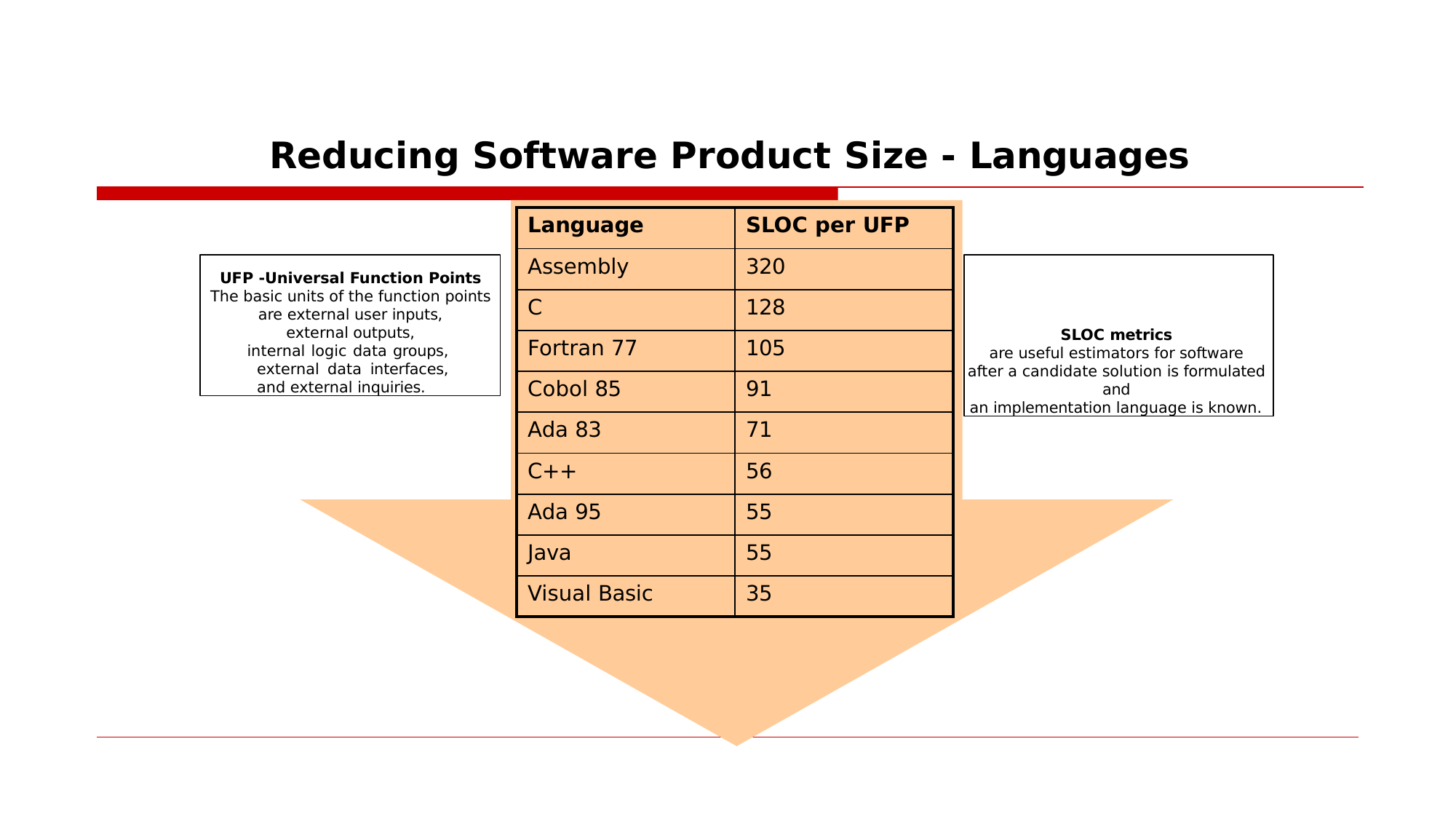

# Reducing Software Product Size - Languages
| Language | SLOC per UFP |
| --- | --- |
| Assembly | 320 |
| C | 128 |
| Fortran 77 | 105 |
| Cobol 85 | 91 |
| Ada 83 | 71 |
| C++ | 56 |
| Ada 95 | 55 |
| Java | 55 |
| Visual Basic | 35 |

UFP -Universal Function Points The basic units of the function points are external user inputs,
external outputs,
internal logic data groups, external data interfaces, and external inquiries.

SLOC metrics
are useful estimators for software
after a candidate solution is formulated and
an implementation language is known.